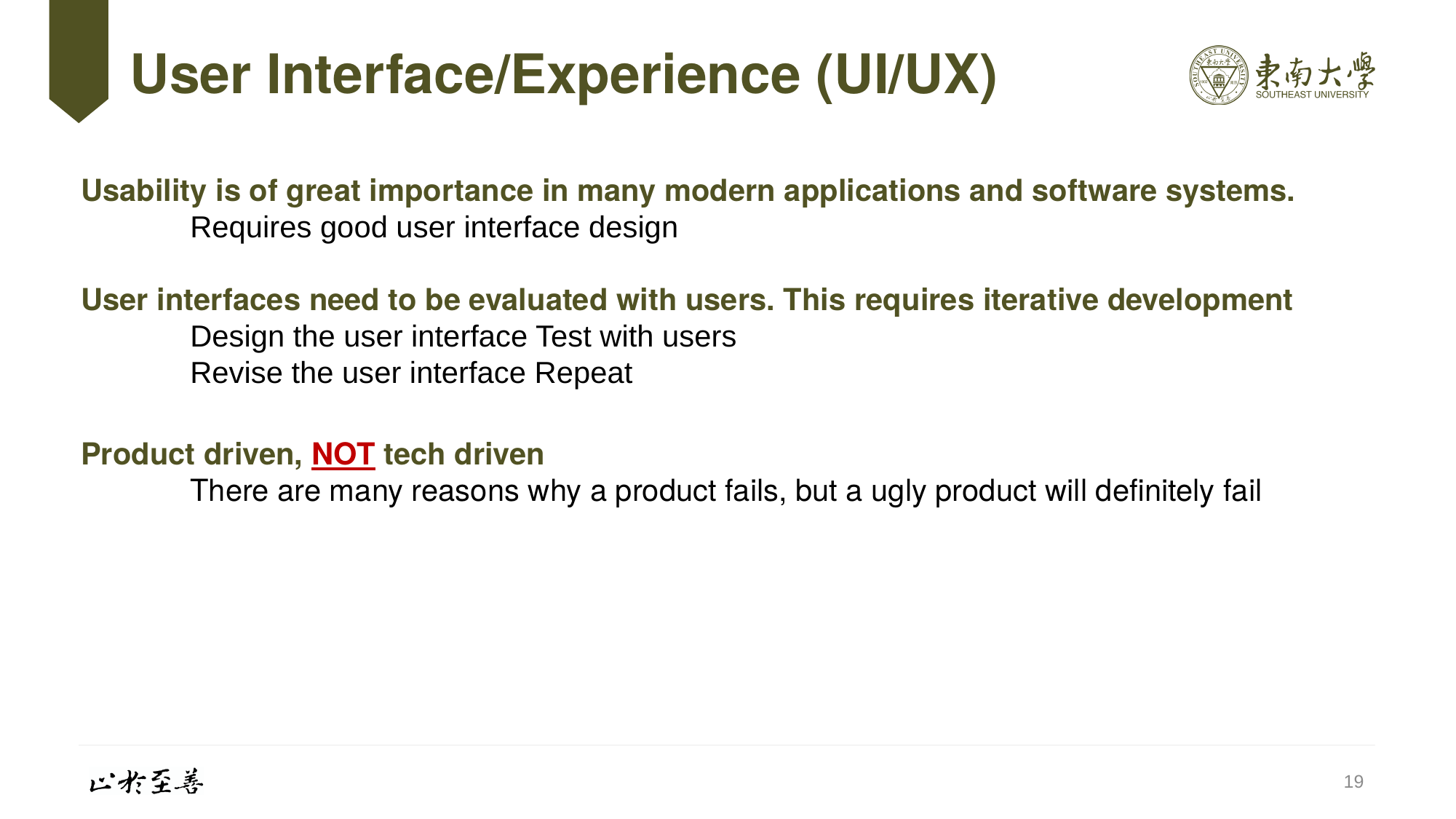

# User Interface/Experience (UI/UX)
Usability is of great importance in many modern applications and software systems. 	Requires good user interface design

User interfaces need to be evaluated with users. This requires iterative development
	Design the user interface Test with users
	Revise the user interface Repeat
Product driven, NOT tech driven
	There are many reasons why a product fails, but a ugly product will definitely fail
19